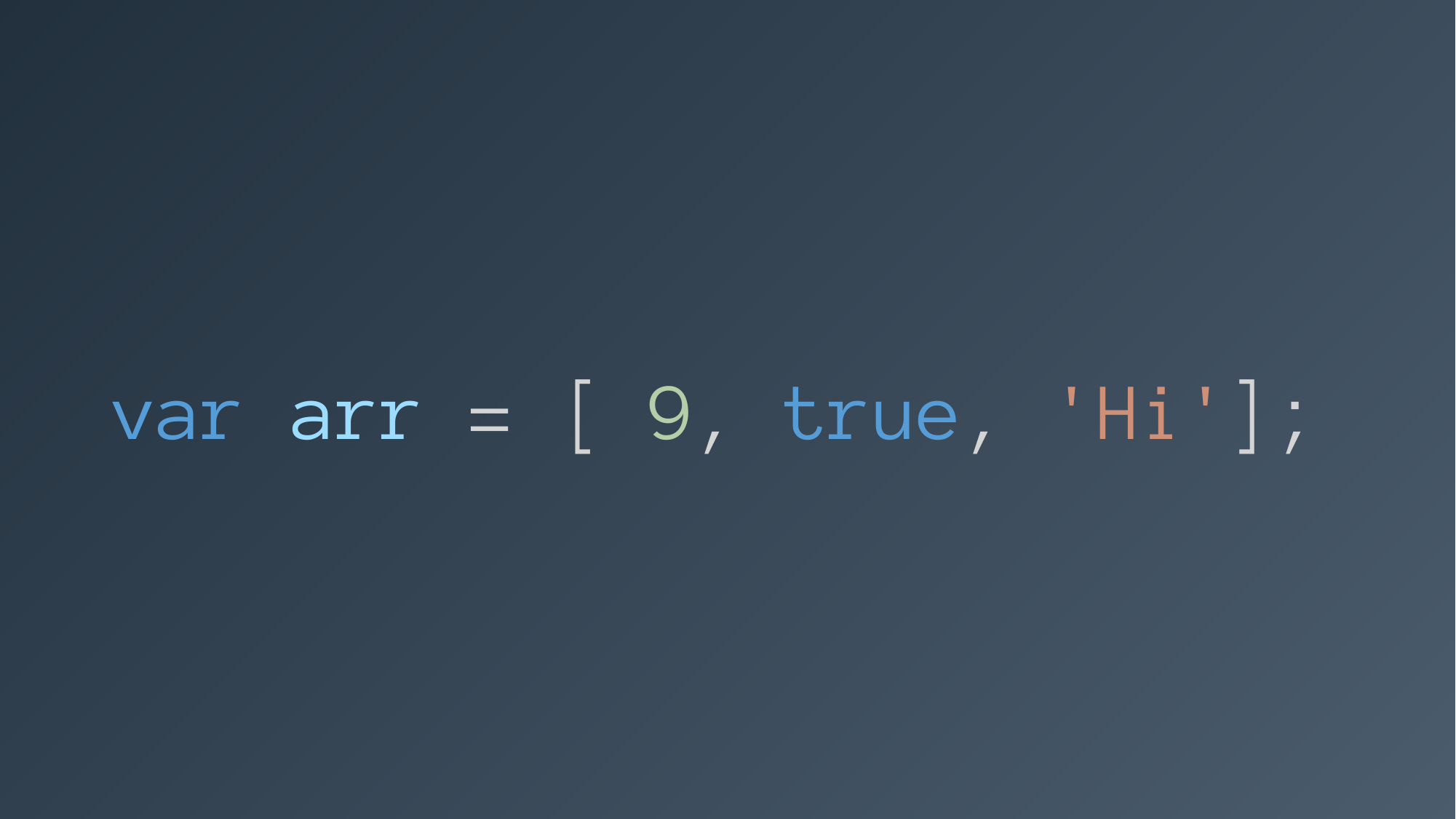

var arr = [ 9, true, 'Hi'];